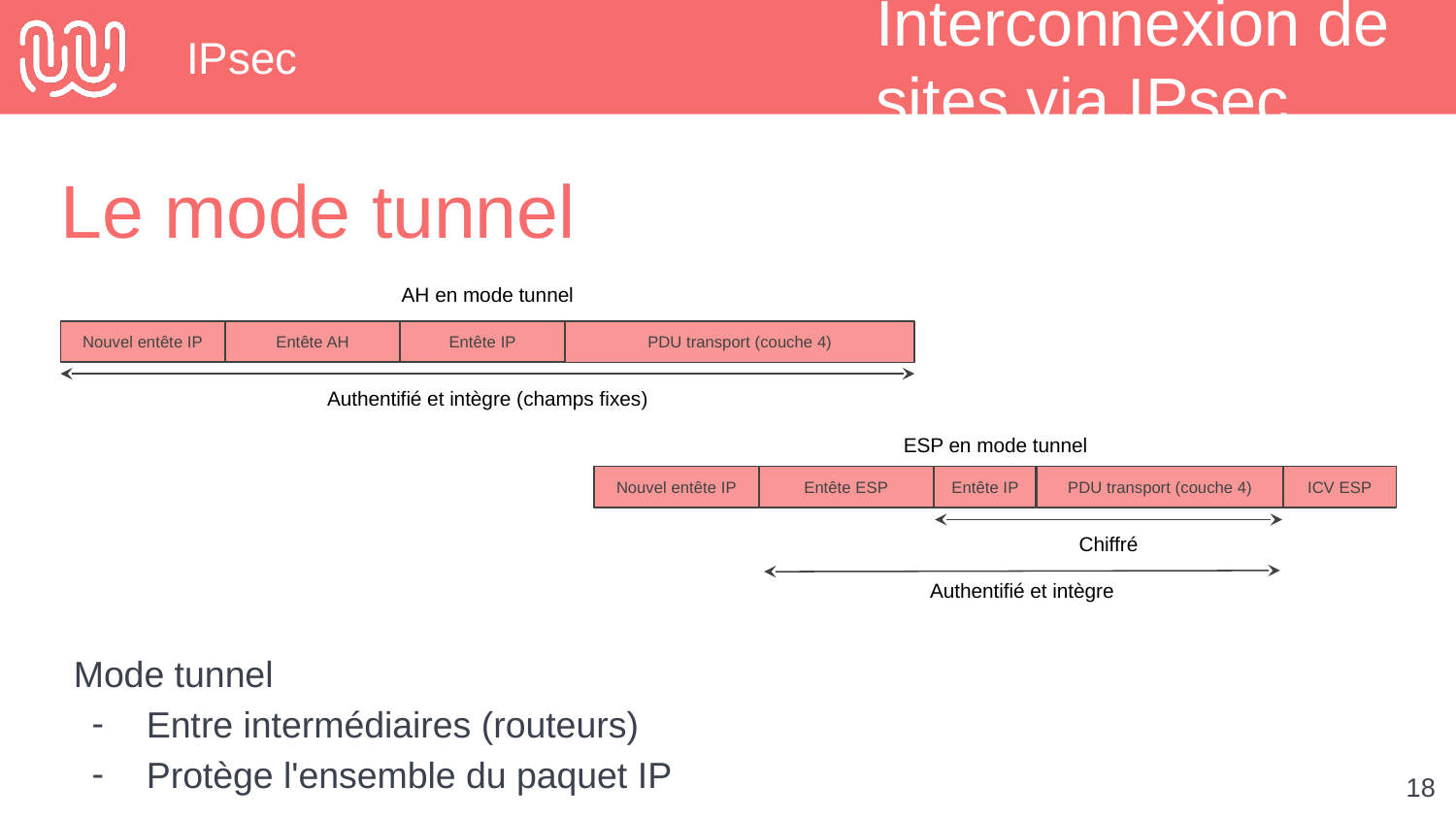

# IPsec
Interconnexion de sites via IPsec
Le mode tunnel
AH en mode tunnel
Entête AH
Entête IP
Nouvel entête IP
PDU transport (couche 4)
Authentifié et intègre (champs fixes)
ESP en mode tunnel
Entête ESP
Nouvel entête IP
ICV ESP
Entête IP
PDU transport (couche 4)
Chiffré
Authentifié et intègre
Mode tunnel
Entre intermédiaires (routeurs)
Protège l'ensemble du paquet IP
18